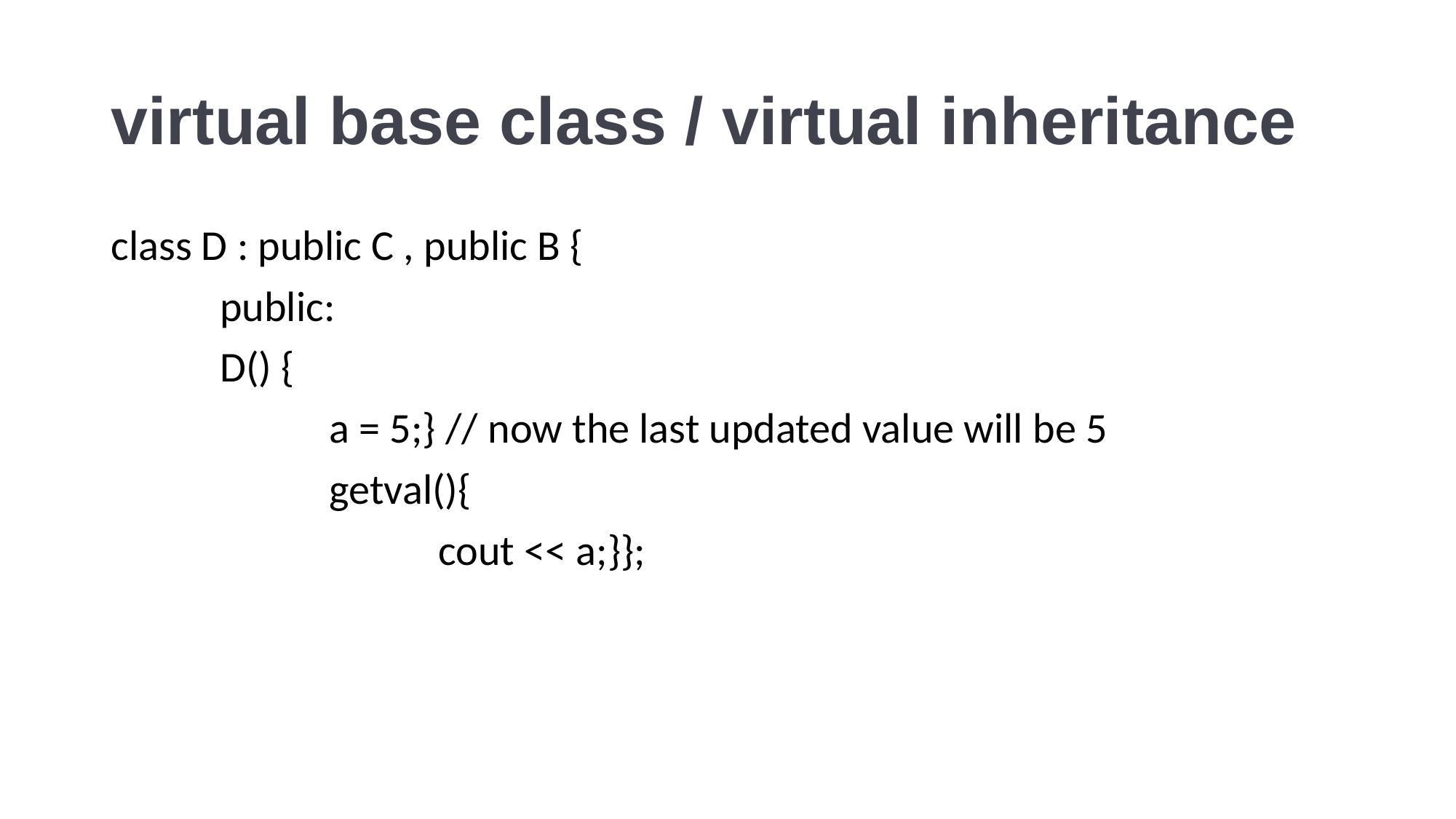

# virtual base class / virtual inheritance
class D : public C , public B {
	public:
	D() {
		a = 5;} // now the last updated value will be 5
		getval(){
			cout << a;}};